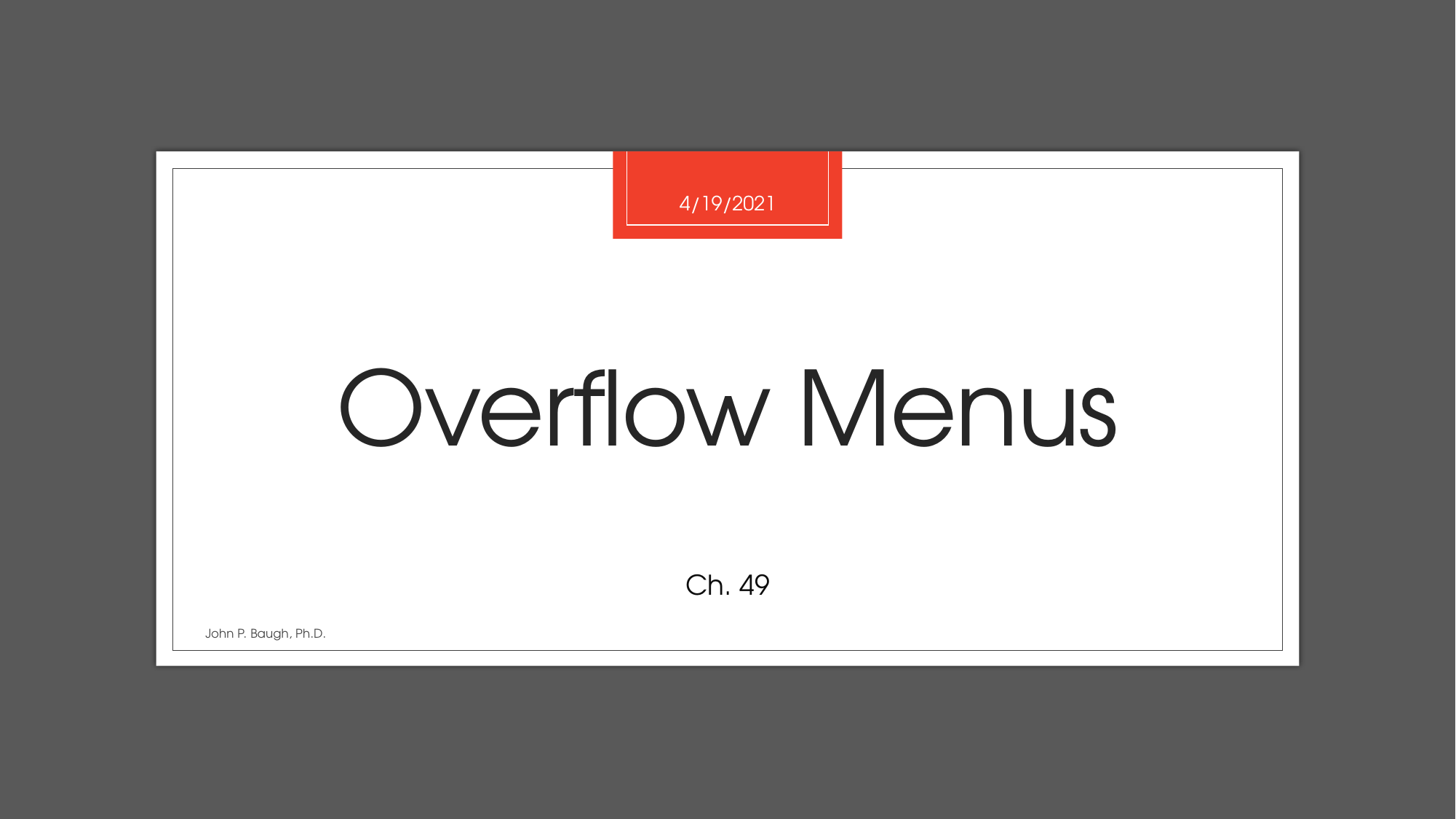

4/19/2021
# Overflow Menus
Ch. 49
John P. Baugh, Ph.D.